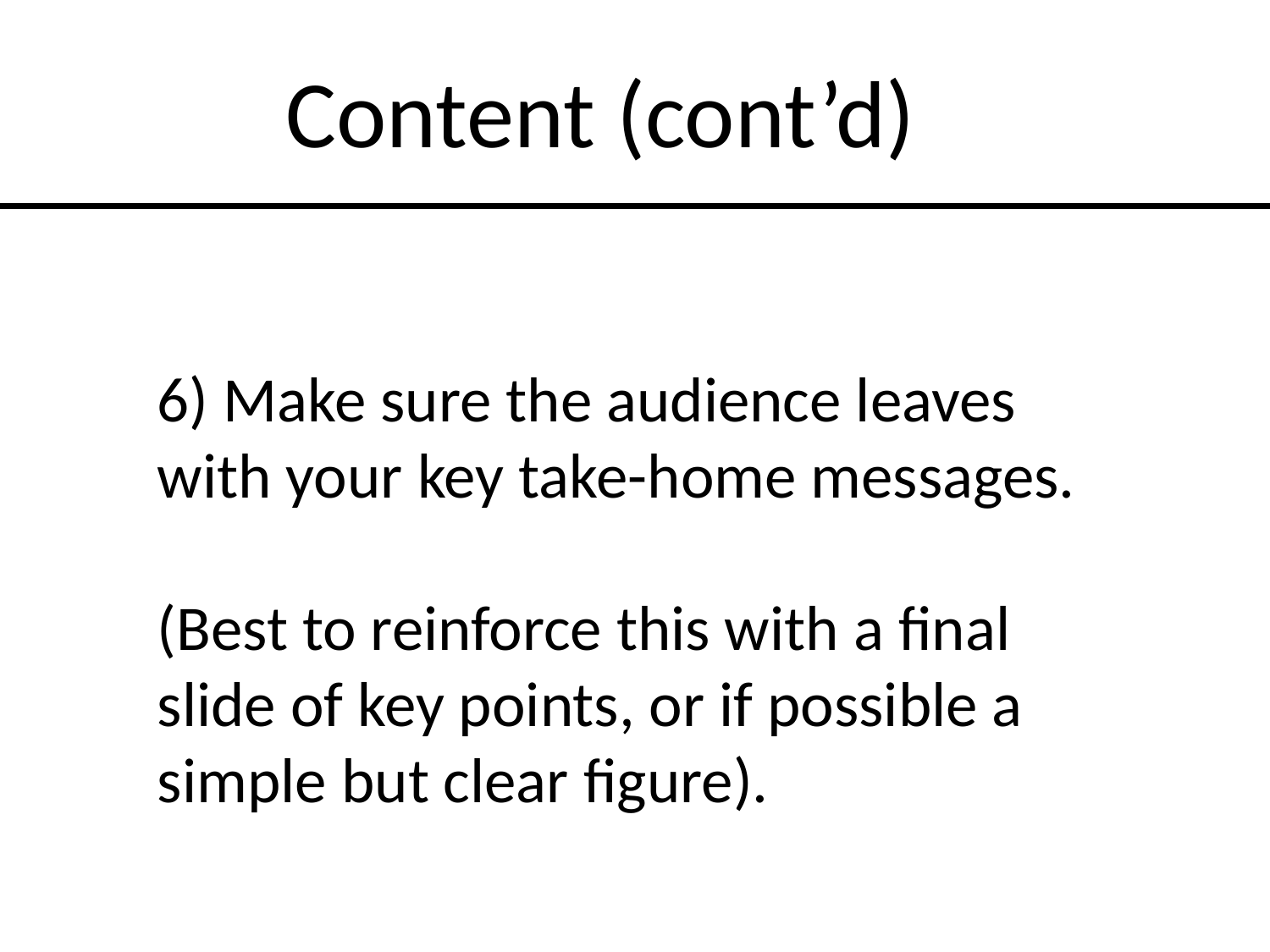

Content (cont’d)

6) Make sure the audience leaves with your key take-home messages.

(Best to reinforce this with a final slide of key points, or if possible a simple but clear figure).